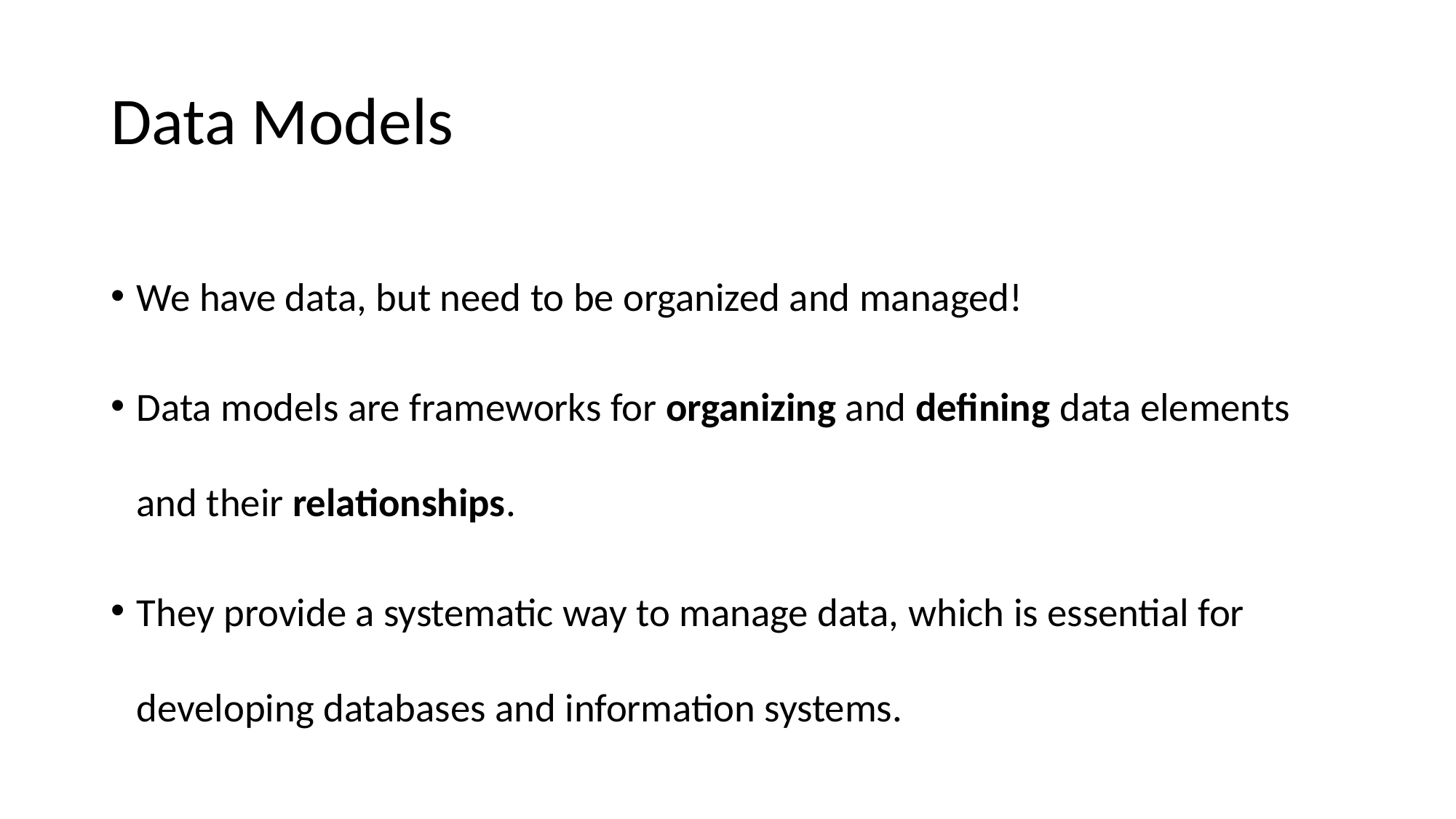

# Data Models
We have data, but need to be organized and managed!
Data models are frameworks for organizing and defining data elements and their relationships.
They provide a systematic way to manage data, which is essential for developing databases and information systems.